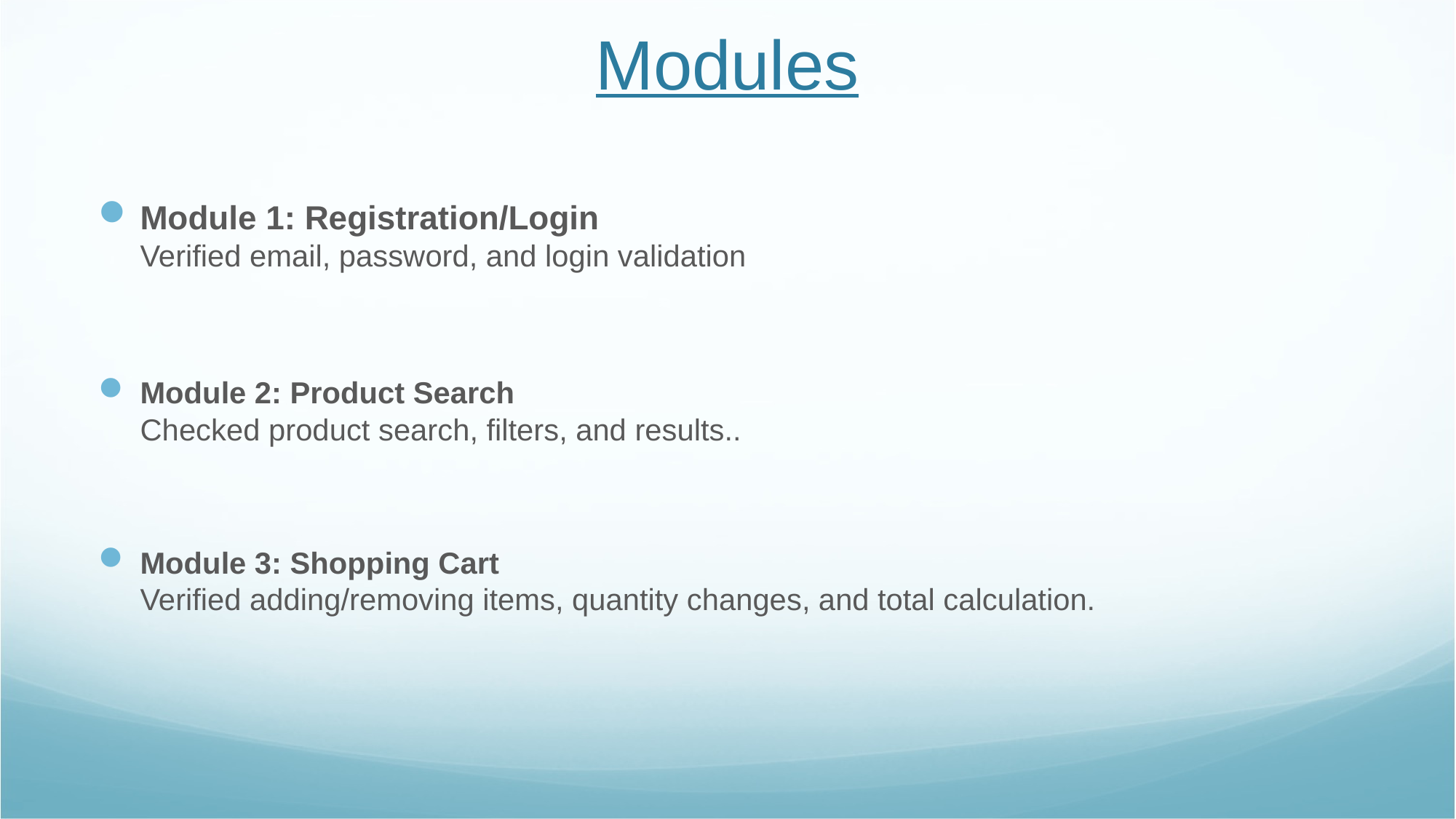

# Modules
Module 1: Registration/Login
Verified email, password, and login validation

Module 2: Product Search
Checked product search, filters, and results..

Module 3: Shopping Cart
Verified adding/removing items, quantity changes, and total calculation.